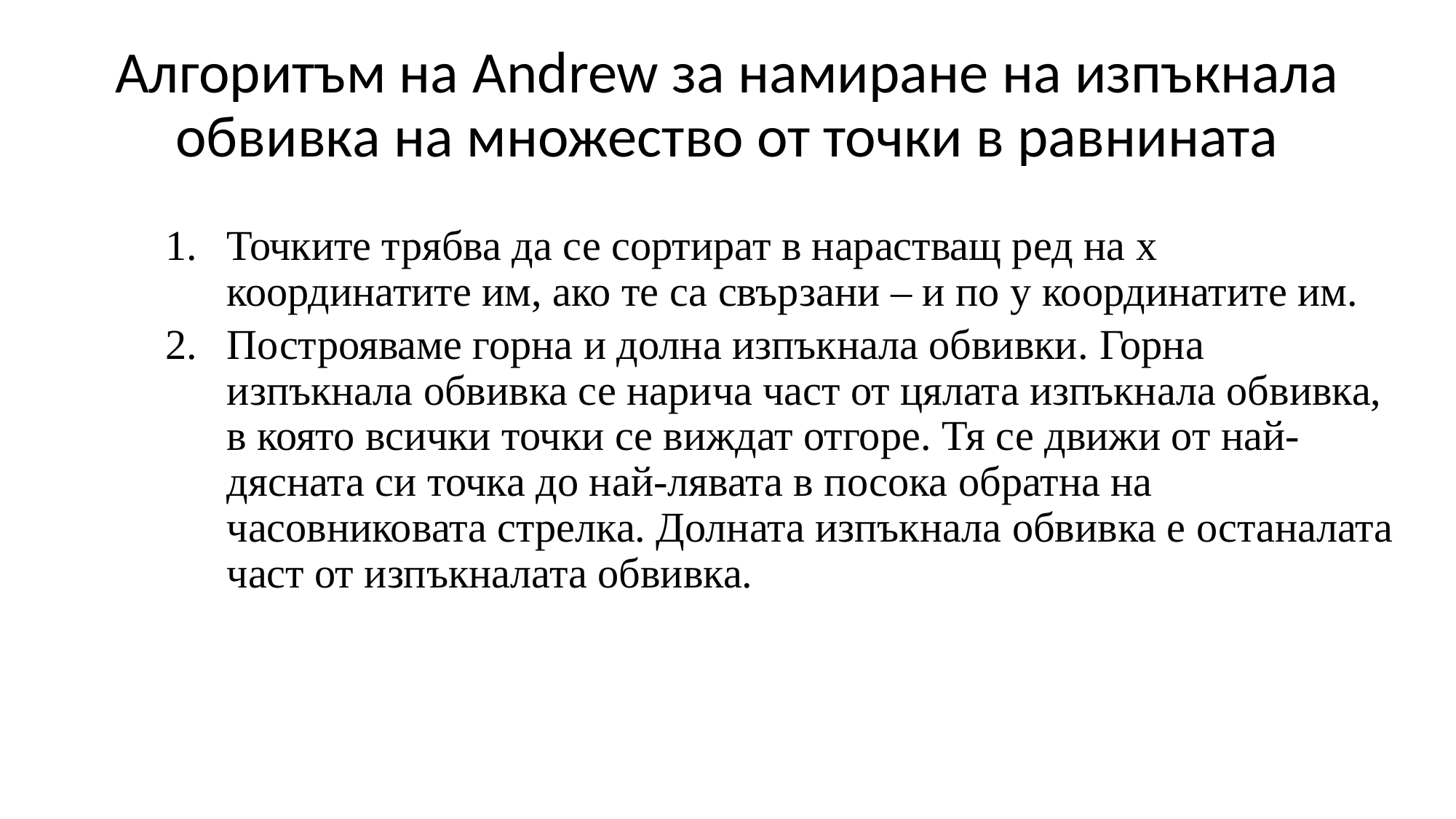

# Алгоритъм на Andrew за намиране на изпъкнала обвивка на множество от точки в равнината
Точките трябва да се сортират в нарастващ ред на x координатите им, ако те са свързани – и по y координатите им.
Построяваме горна и долна изпъкнала обвивки. Горна изпъкнала обвивка се нарича част от цялата изпъкнала обвивка, в която всички точки се виждат отгоре. Тя се движи от най-дясната си точка до най-лявата в посока обратна на часовниковата стрелка. Долната изпъкнала обвивка е останалата част от изпъкналата обвивка.